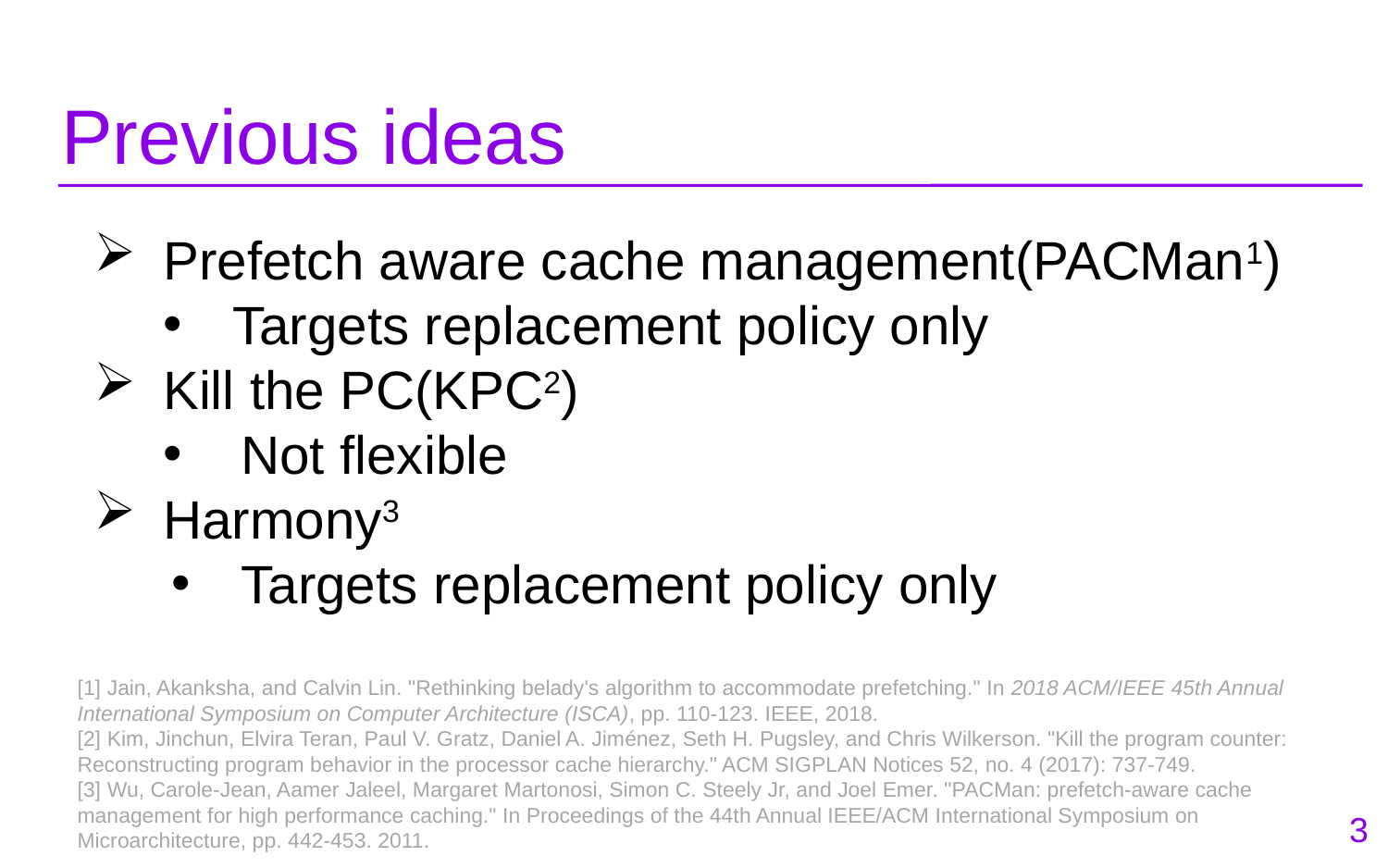

# Previous ideas
Prefetch aware cache management(PACMan1)
Targets replacement policy only
Kill the PC(KPC2)
Not flexible
Harmony3
Targets replacement policy only
[1] Jain, Akanksha, and Calvin Lin. "Rethinking belady's algorithm to accommodate prefetching." In 2018 ACM/IEEE 45th Annual International Symposium on Computer Architecture (ISCA), pp. 110-123. IEEE, 2018.
[2] Kim, Jinchun, Elvira Teran, Paul V. Gratz, Daniel A. Jiménez, Seth H. Pugsley, and Chris Wilkerson. "Kill the program counter: Reconstructing program behavior in the processor cache hierarchy." ACM SIGPLAN Notices 52, no. 4 (2017): 737-749.
[3] Wu, Carole-Jean, Aamer Jaleel, Margaret Martonosi, Simon C. Steely Jr, and Joel Emer. "PACMan: prefetch-aware cache management for high performance caching." In Proceedings of the 44th Annual IEEE/ACM International Symposium on Microarchitecture, pp. 442-453. 2011.
3